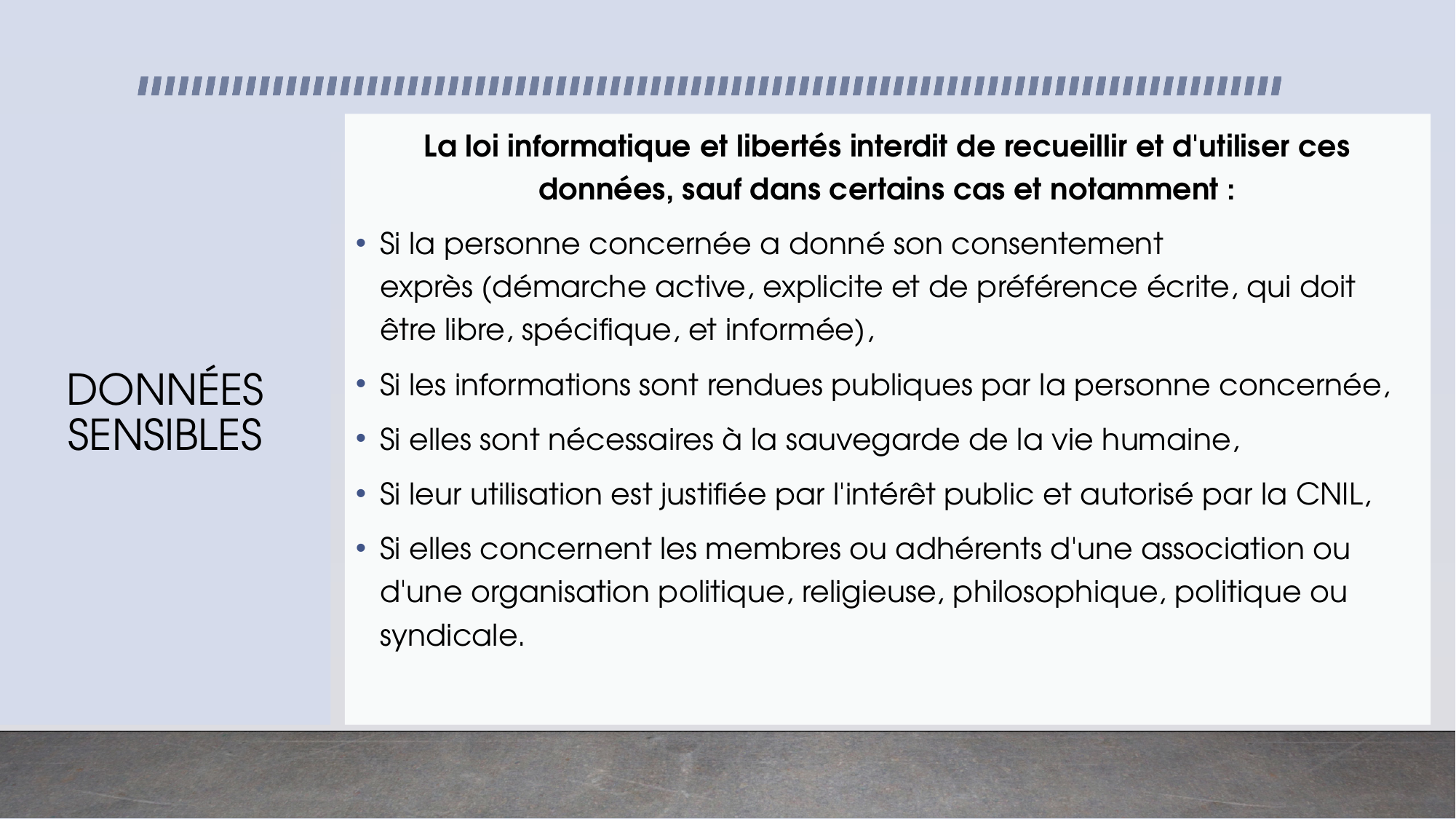

# DONNÉES SENSIBLES
La loi informatique et libertés interdit de recueillir et d'utiliser ces données, sauf dans certains cas et notamment :
Si la personne concernée a donné son consentement exprès (démarche active, explicite et de préférence écrite, qui doit être libre, spécifique, et informée),
Si les informations sont rendues publiques par la personne concernée,
Si elles sont nécessaires à la sauvegarde de la vie humaine,
Si leur utilisation est justifiée par l'intérêt public et autorisé par la CNIL,
Si elles concernent les membres ou adhérents d'une association ou d'une organisation politique, religieuse, philosophique, politique ou syndicale.